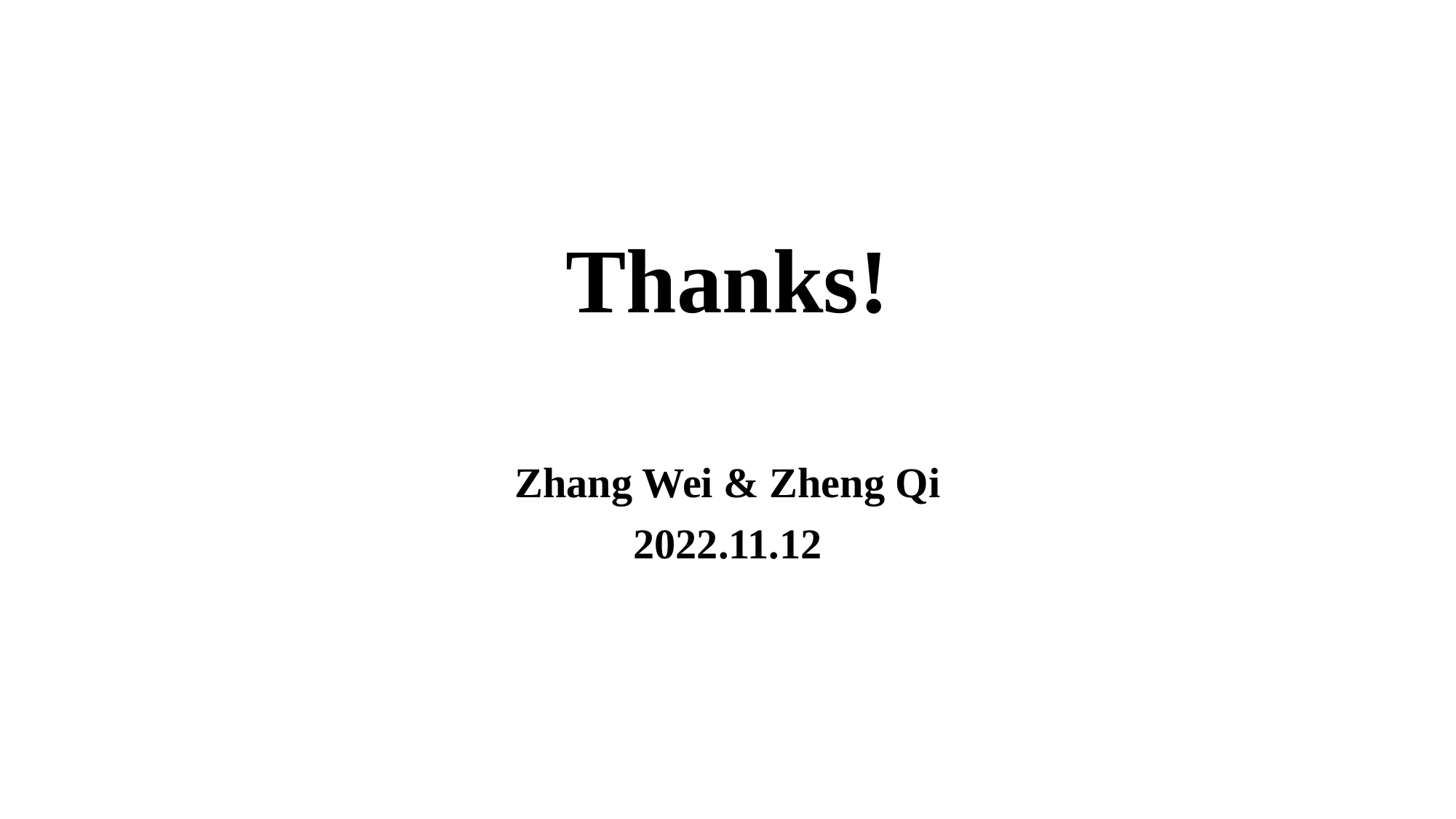

Thanks!

Zhang Wei & Zheng Qi
2022.11.12